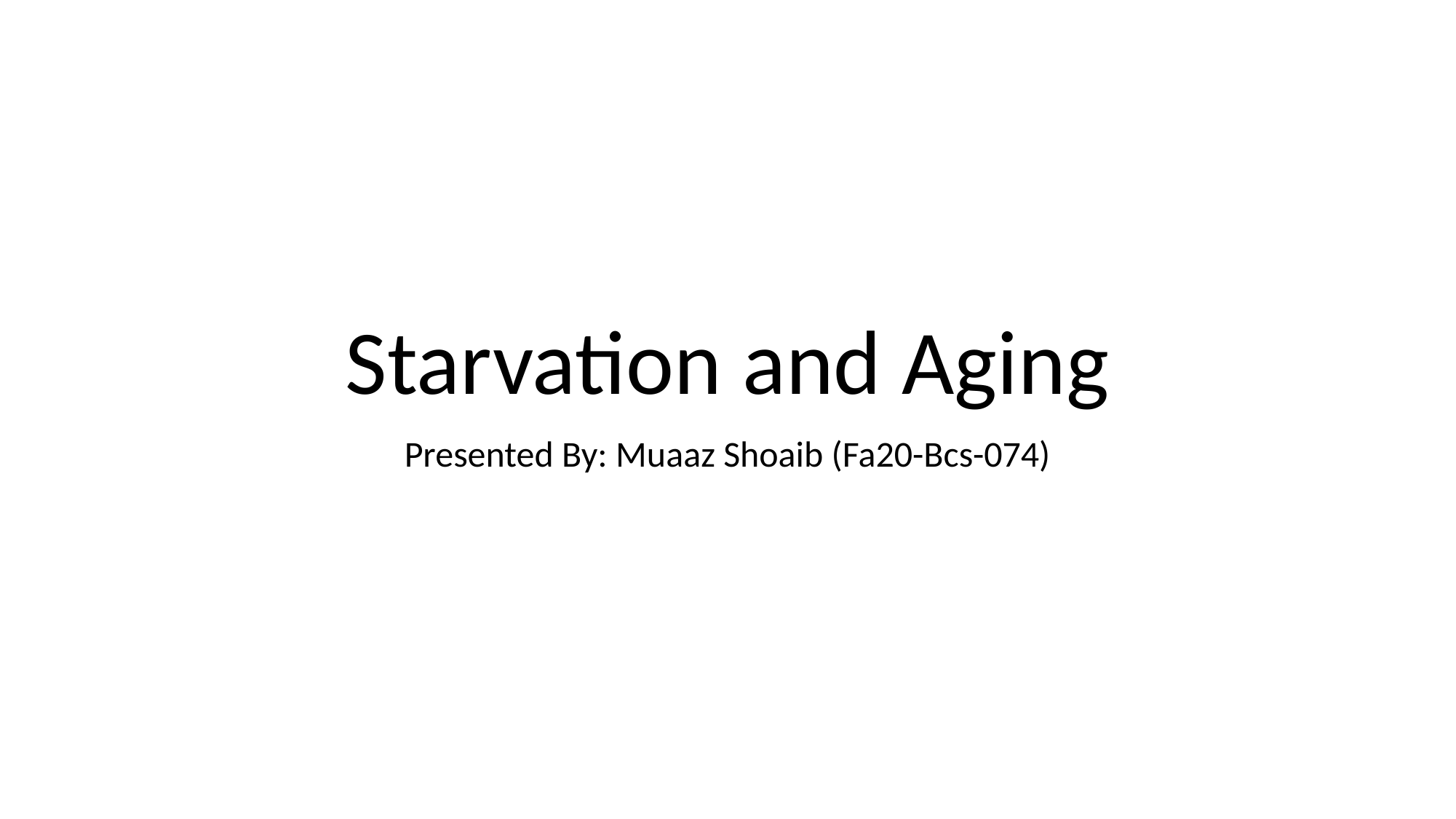

# Starvation and Aging
Presented By: Muaaz Shoaib (Fa20-Bcs-074)